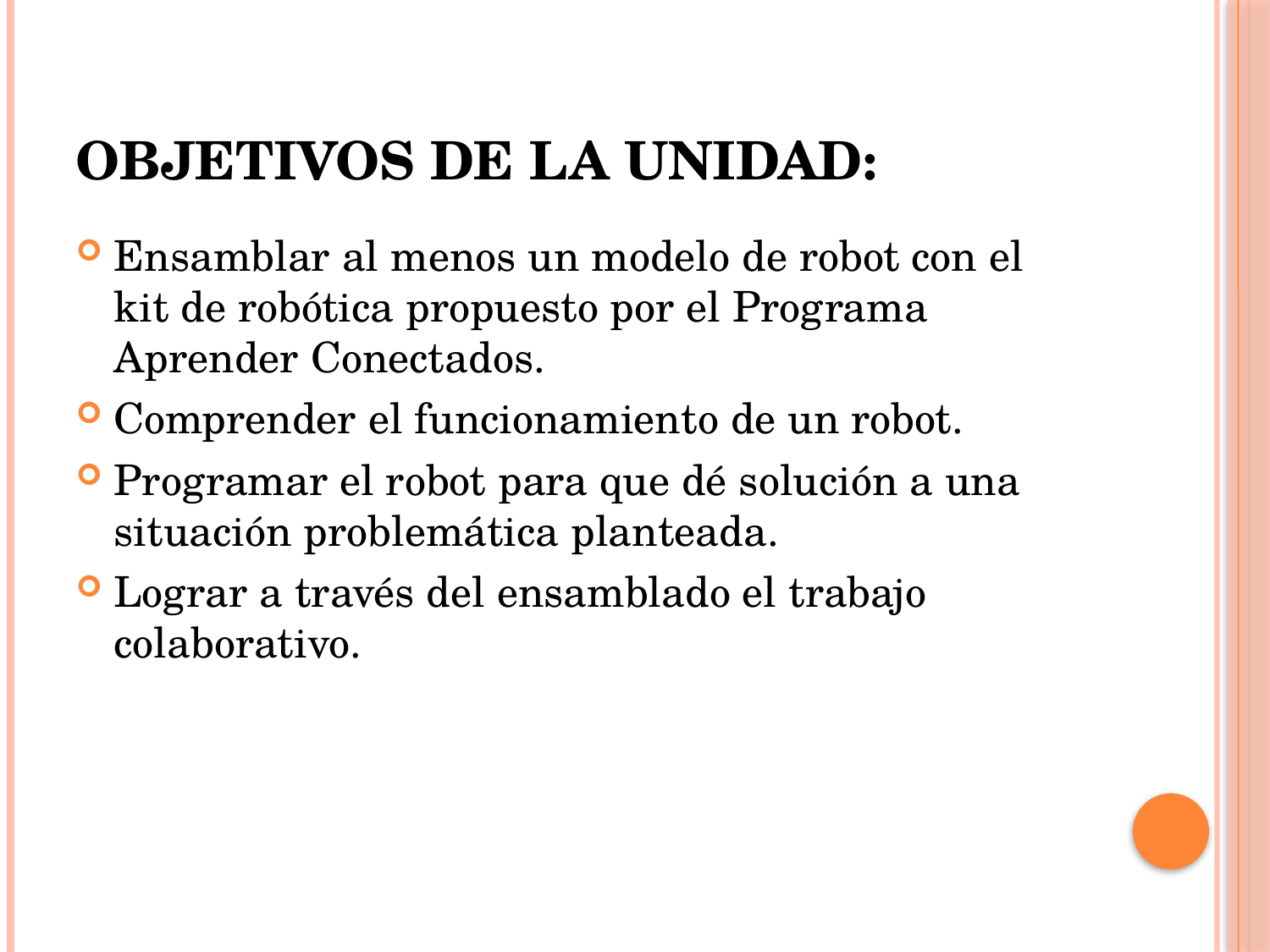

# Objetivos de la unidad:
Ensamblar al menos un modelo de robot con el kit de robótica propuesto por el Programa Aprender Conectados.
Comprender el funcionamiento de un robot.
Programar el robot para que dé solución a una situación problemática planteada.
Lograr a través del ensamblado el trabajo colaborativo.